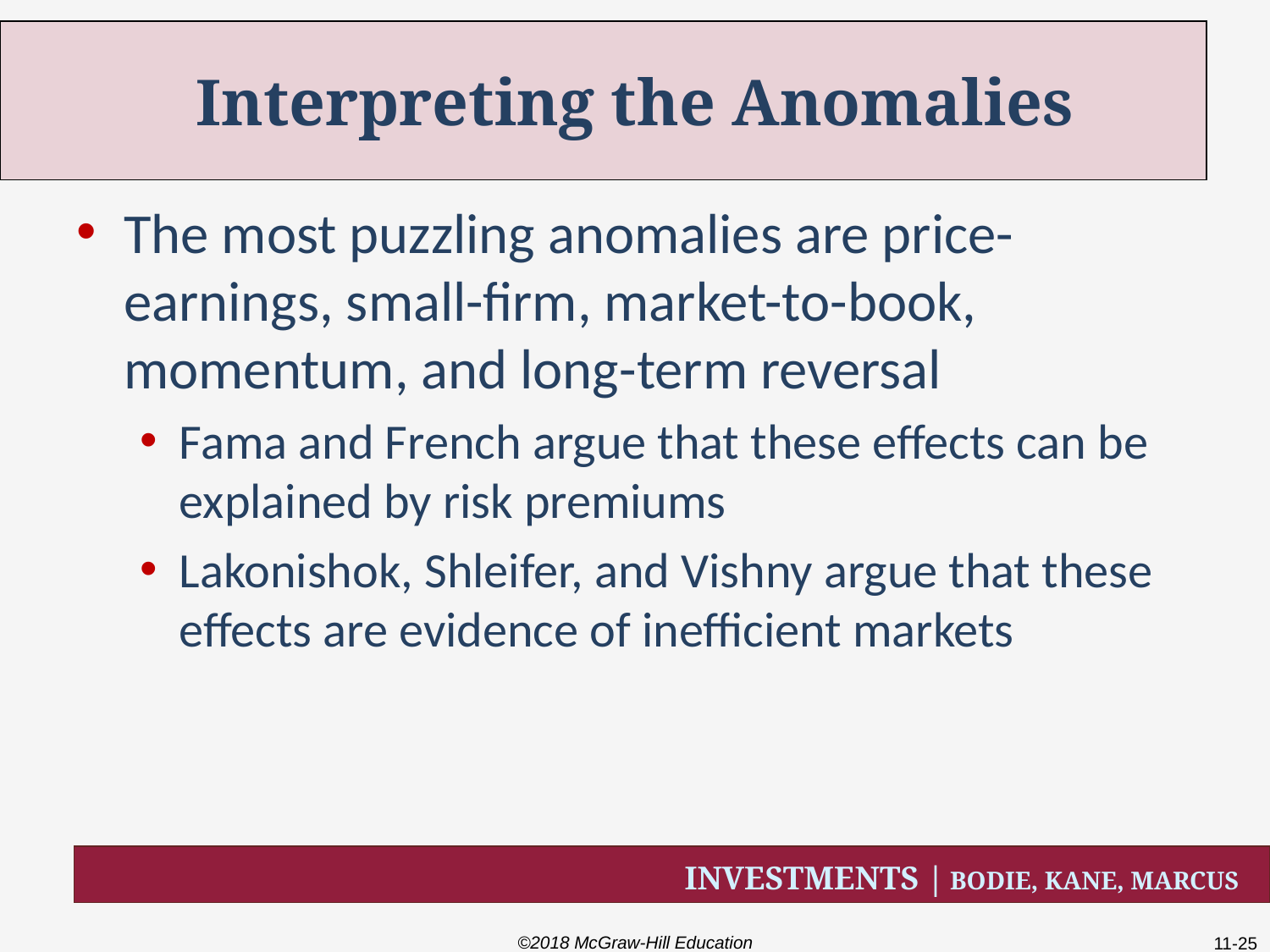

# Interpreting the Anomalies
The most puzzling anomalies are price-earnings, small-firm, market-to-book, momentum, and long-term reversal
Fama and French argue that these effects can be explained by risk premiums
Lakonishok, Shleifer, and Vishny argue that these effects are evidence of inefficient markets
©2018 McGraw-Hill Education
11-25